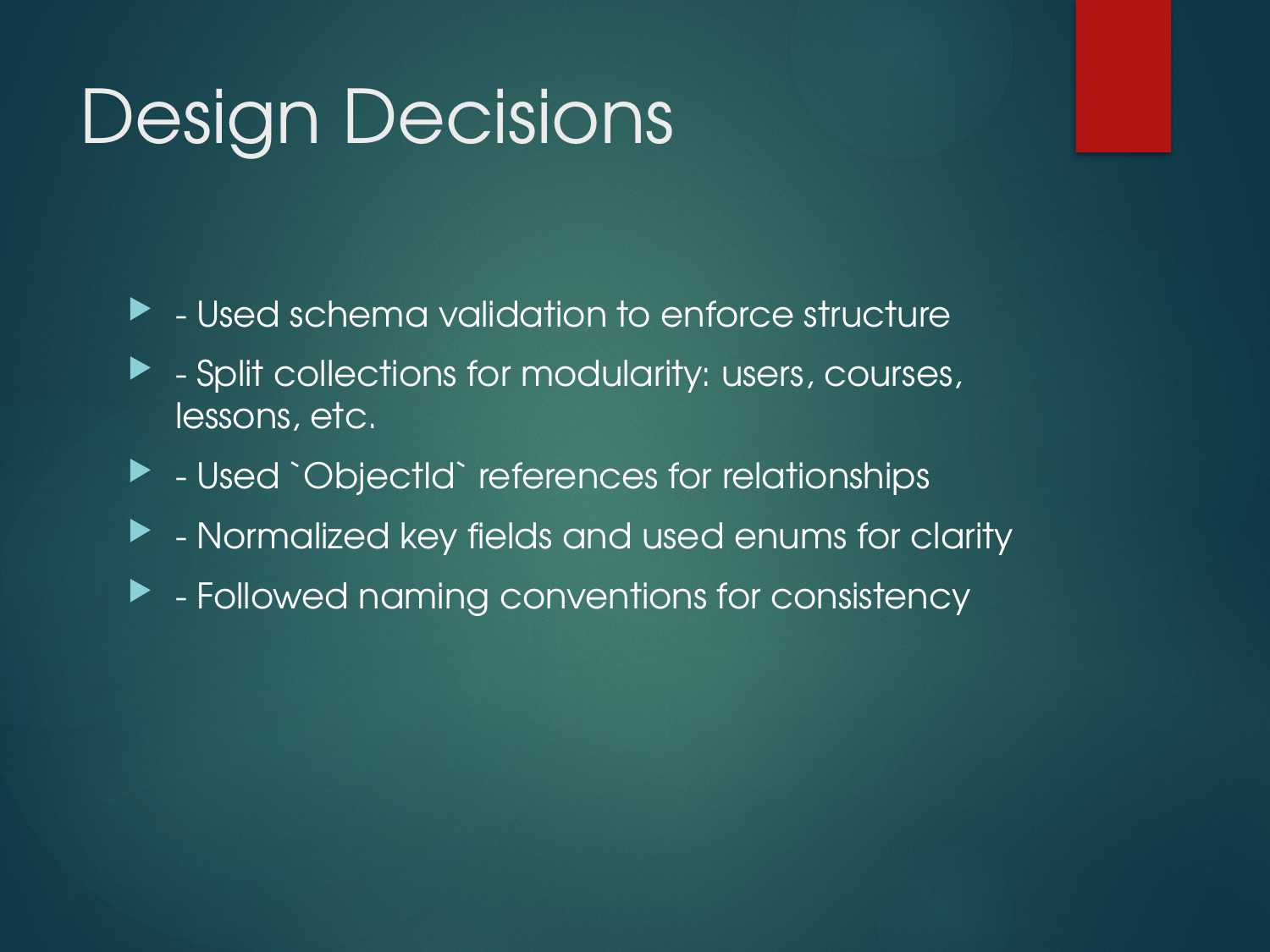

# Design Decisions
- Used schema validation to enforce structure
- Split collections for modularity: users, courses, lessons, etc.
- Used `ObjectId` references for relationships
- Normalized key fields and used enums for clarity
- Followed naming conventions for consistency